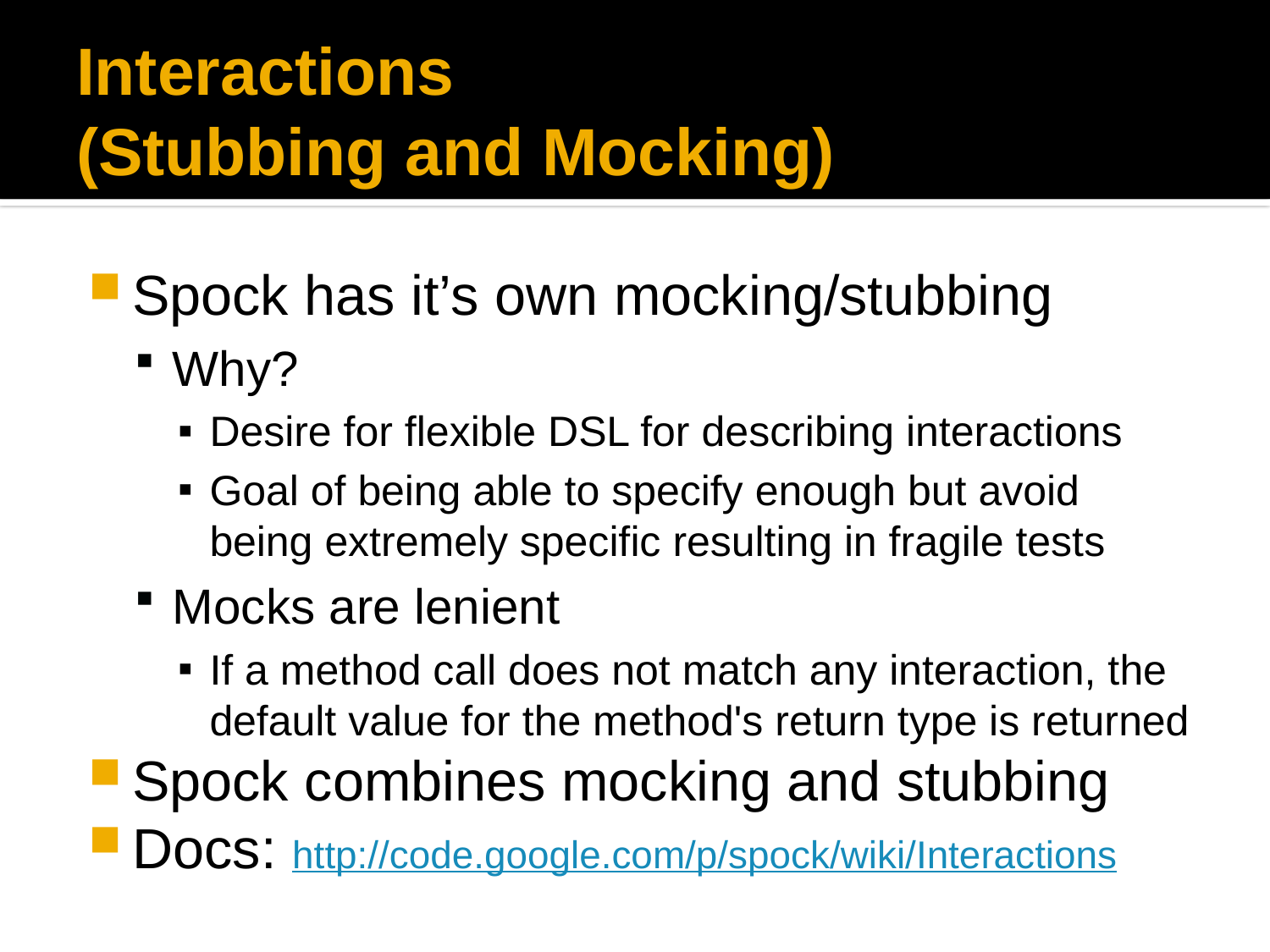

# Interactions (Stubbing and Mocking)
Spock has it’s own mocking/stubbing
Why?
Desire for flexible DSL for describing interactions
Goal of being able to specify enough but avoid being extremely specific resulting in fragile tests
Mocks are lenient
If a method call does not match any interaction, the default value for the method's return type is returned
Spock combines mocking and stubbing
Docs: http://code.google.com/p/spock/wiki/Interactions